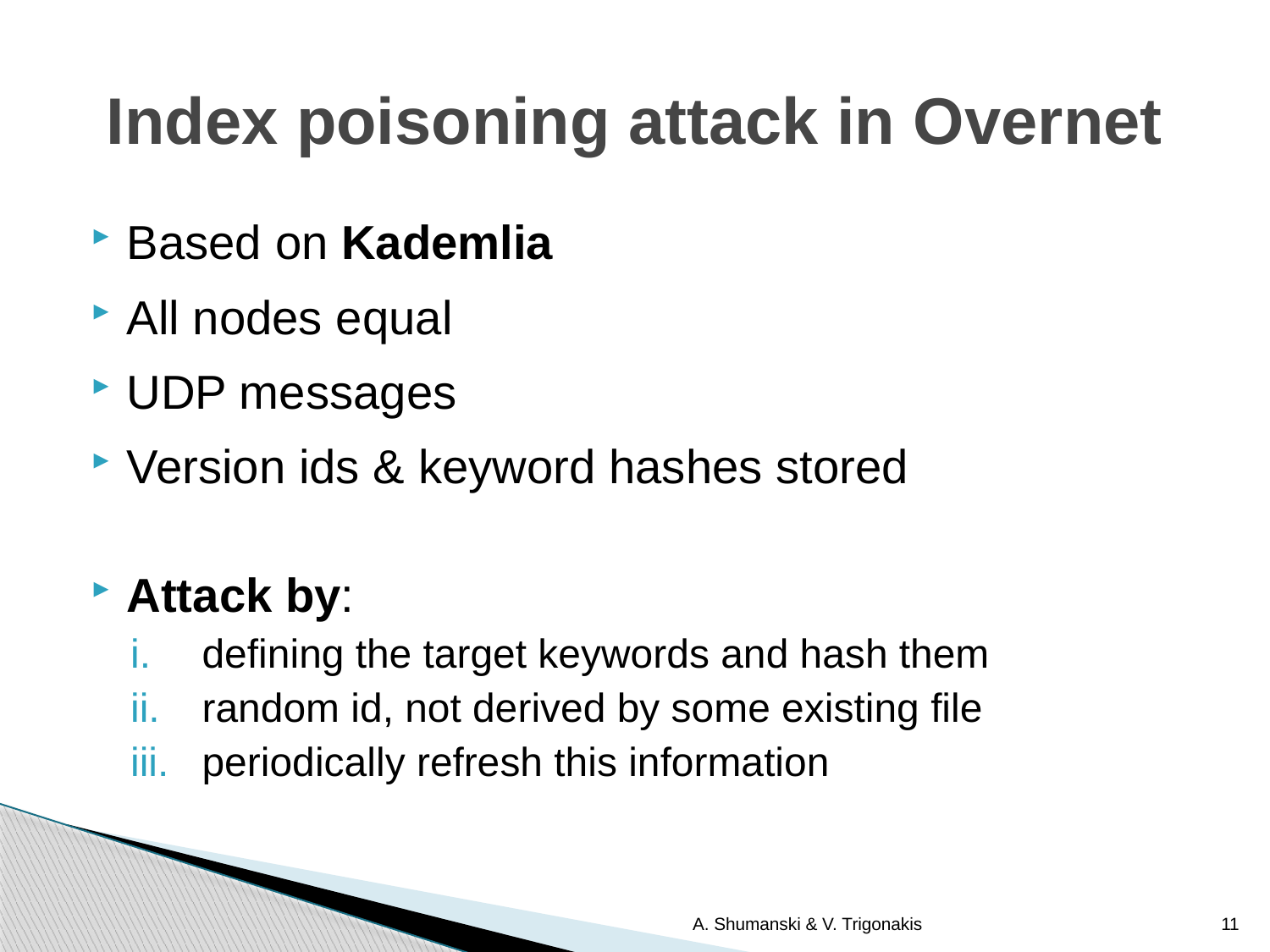

# Index poisoning attack in Overnet
Based on Kademlia
All nodes equal
UDP messages
Version ids & keyword hashes stored

Attack by:
defining the target keywords and hash them
random id, not derived by some existing file
periodically refresh this information

A. Shumanski & V. Trigonakis
11